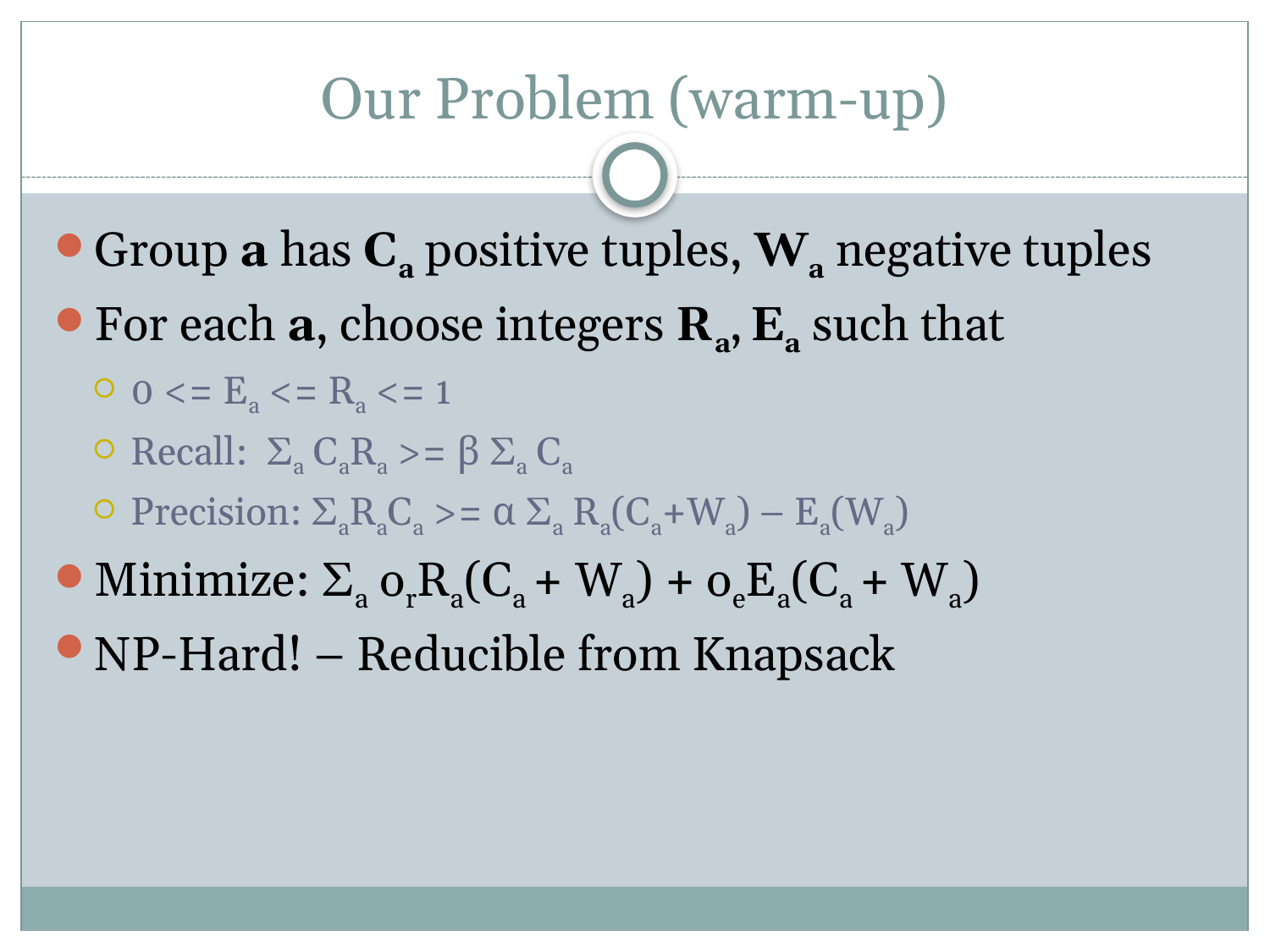

# Our Problem (warm-up)
Group a has Ca positive tuples, Wa negative tuples
For each a, choose integers Ra, Ea such that
0 <= Ea <= Ra <= 1
Recall:  Σa CaRa >= β Σa Ca
Precision: ΣaRaCa >= α Σa Ra(Ca+Wa) – Ea(Wa)
Minimize: Σa orRa(Ca + Wa) + oeEa(Ca + Wa)
NP-Hard! – Reducible from Knapsack